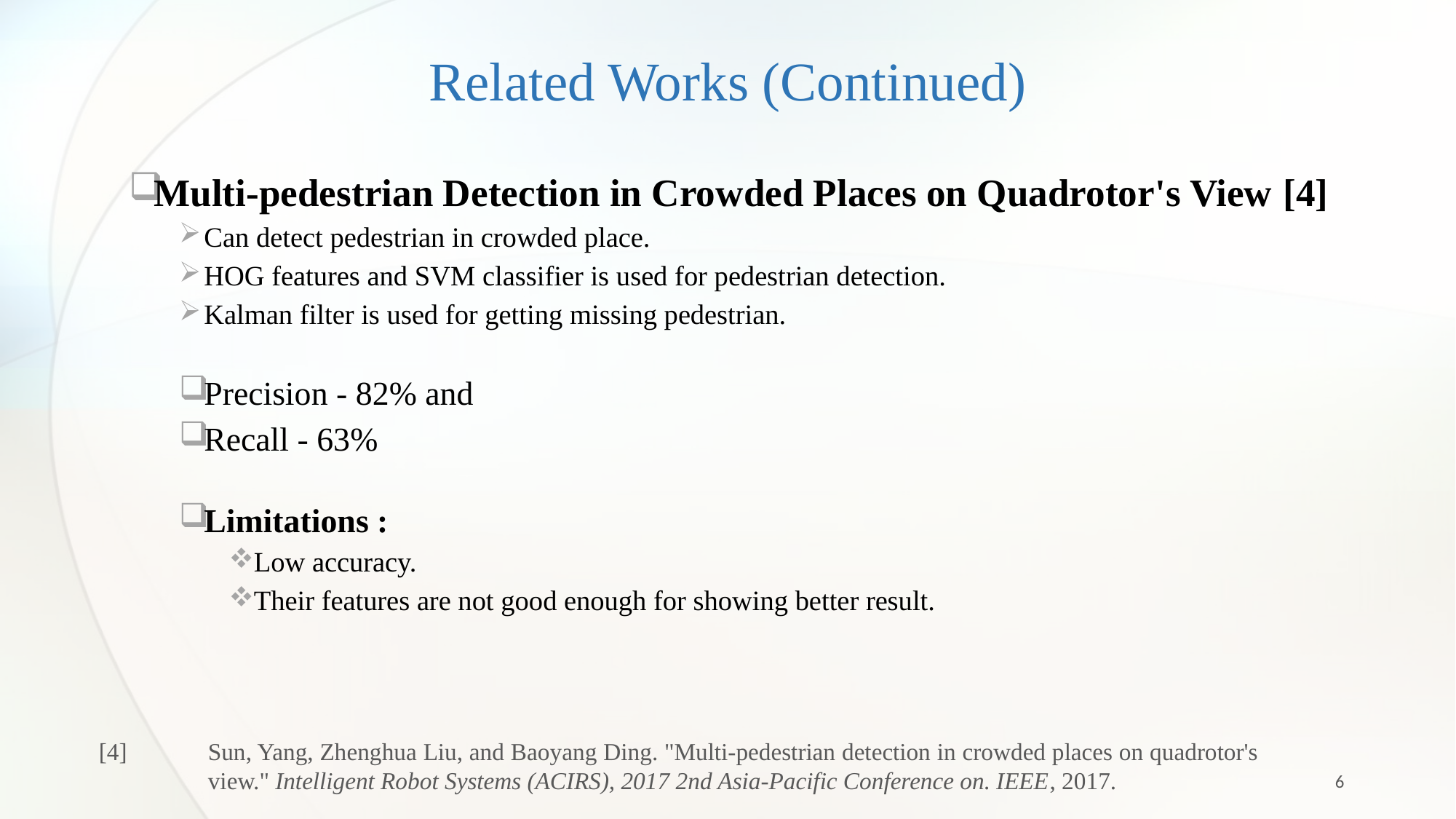

# Related Works (Continued)
Multi-pedestrian Detection in Crowded Places on Quadrotor's View [4]
Can detect pedestrian in crowded place.
HOG features and SVM classifier is used for pedestrian detection.
Kalman filter is used for getting missing pedestrian.

Precision - 82% and
Recall - 63%

Limitations :
Low accuracy.
Their features are not good enough for showing better result.

[4]	Sun, Yang, Zhenghua Liu, and Baoyang Ding. "Multi-pedestrian detection in crowded places on quadrotor's 	view." Intelligent Robot Systems (ACIRS), 2017 2nd Asia-Pacific Conference on. IEEE, 2017.
6